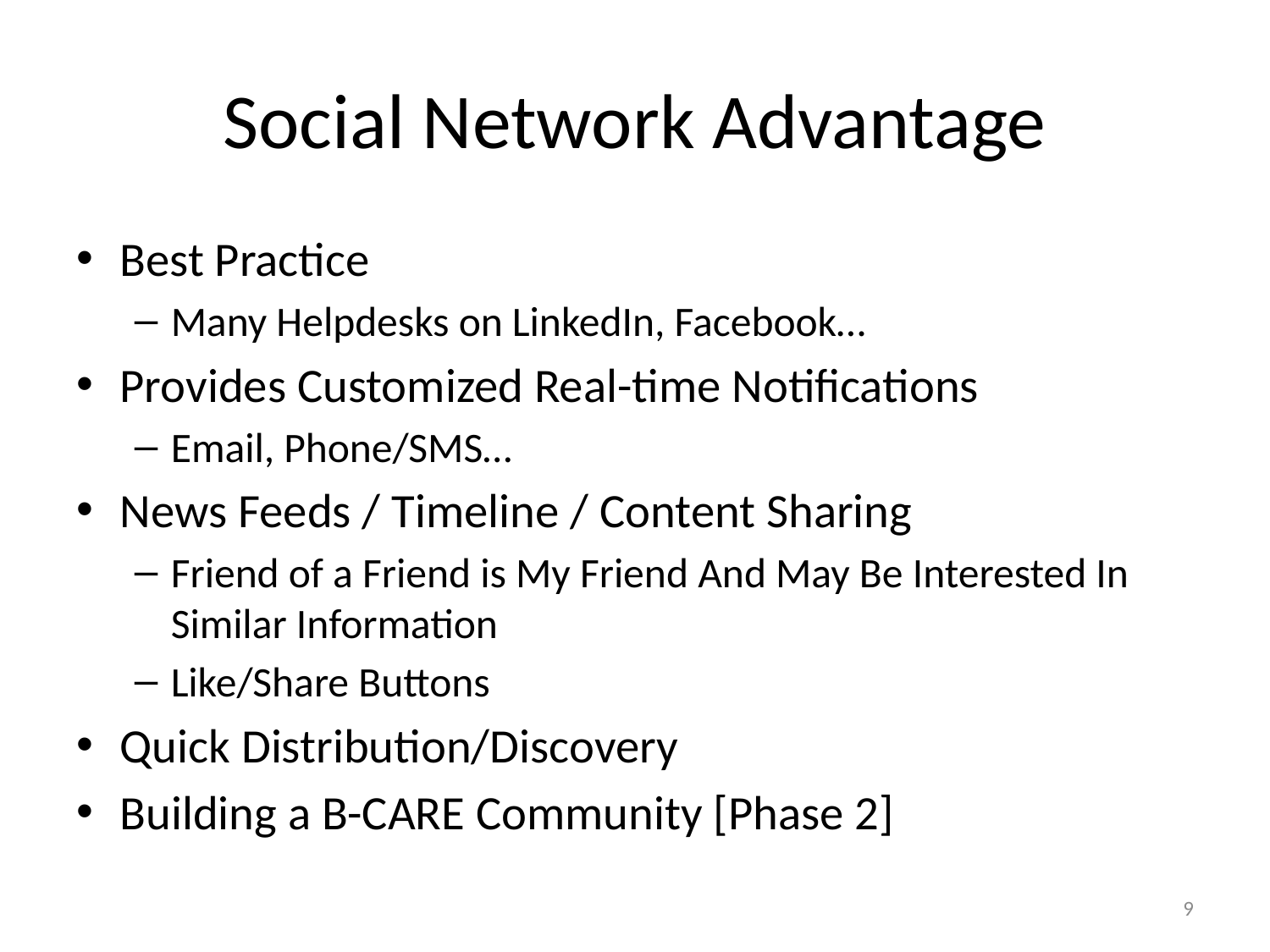

# Social Network Advantage
Best Practice
Many Helpdesks on LinkedIn, Facebook…
Provides Customized Real-time Notifications
Email, Phone/SMS…
News Feeds / Timeline / Content Sharing
Friend of a Friend is My Friend And May Be Interested In Similar Information
Like/Share Buttons
Quick Distribution/Discovery
Building a B-CARE Community [Phase 2]
9